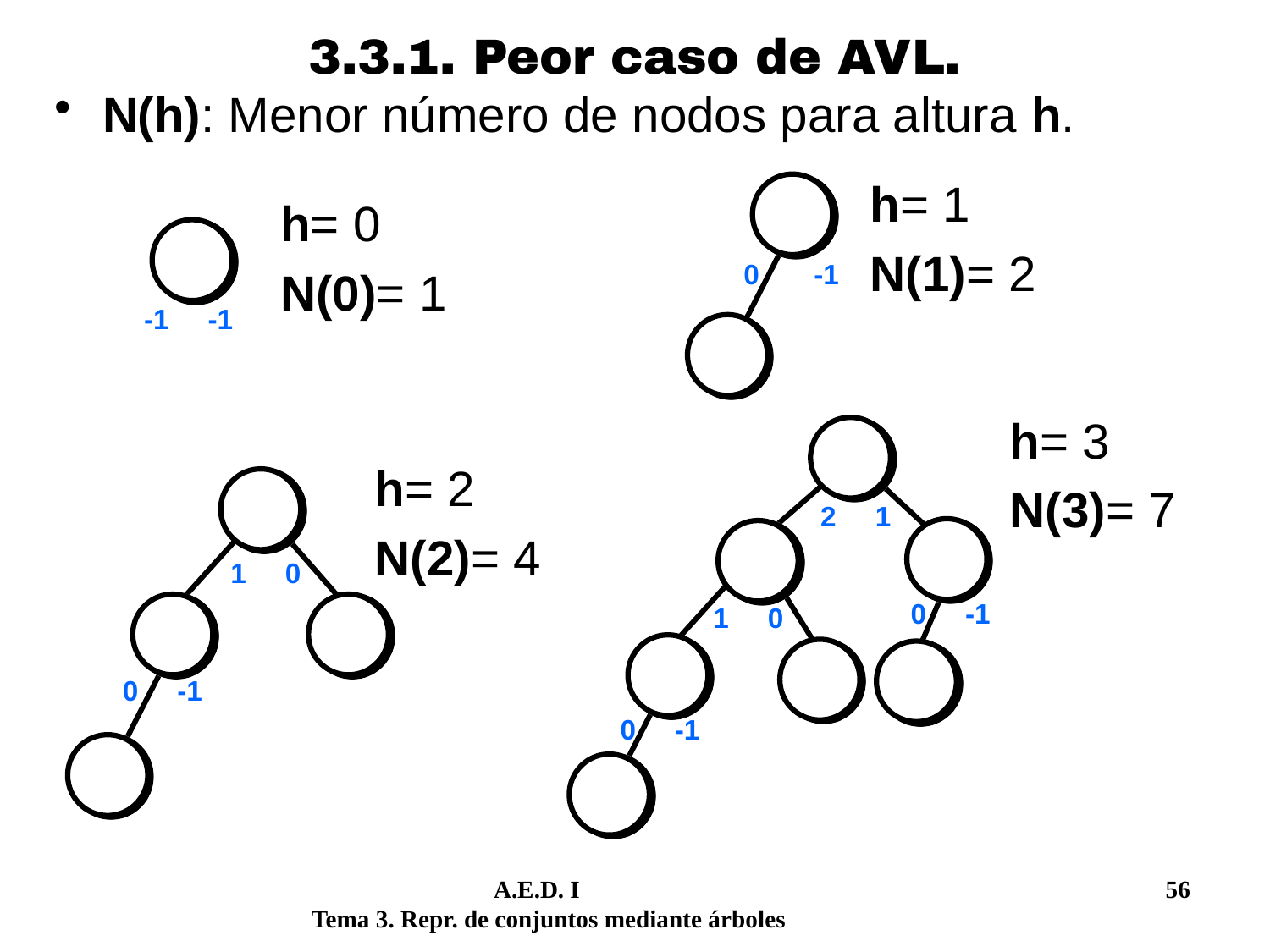

# 3.3.1. Peor caso de AVL.
N(h): Menor número de nodos para altura h.
h= 1
N(1)= 2

0       -1

h= 0
N(0)= 1

-1     -1
h= 3
N(3)= 7

2     1

0     -1
1     0

0     -1

h= 2
N(2)= 4

1     0

0     -1

	         A.E.D. I			      	               56
Tema 3. Repr. de conjuntos mediante árboles